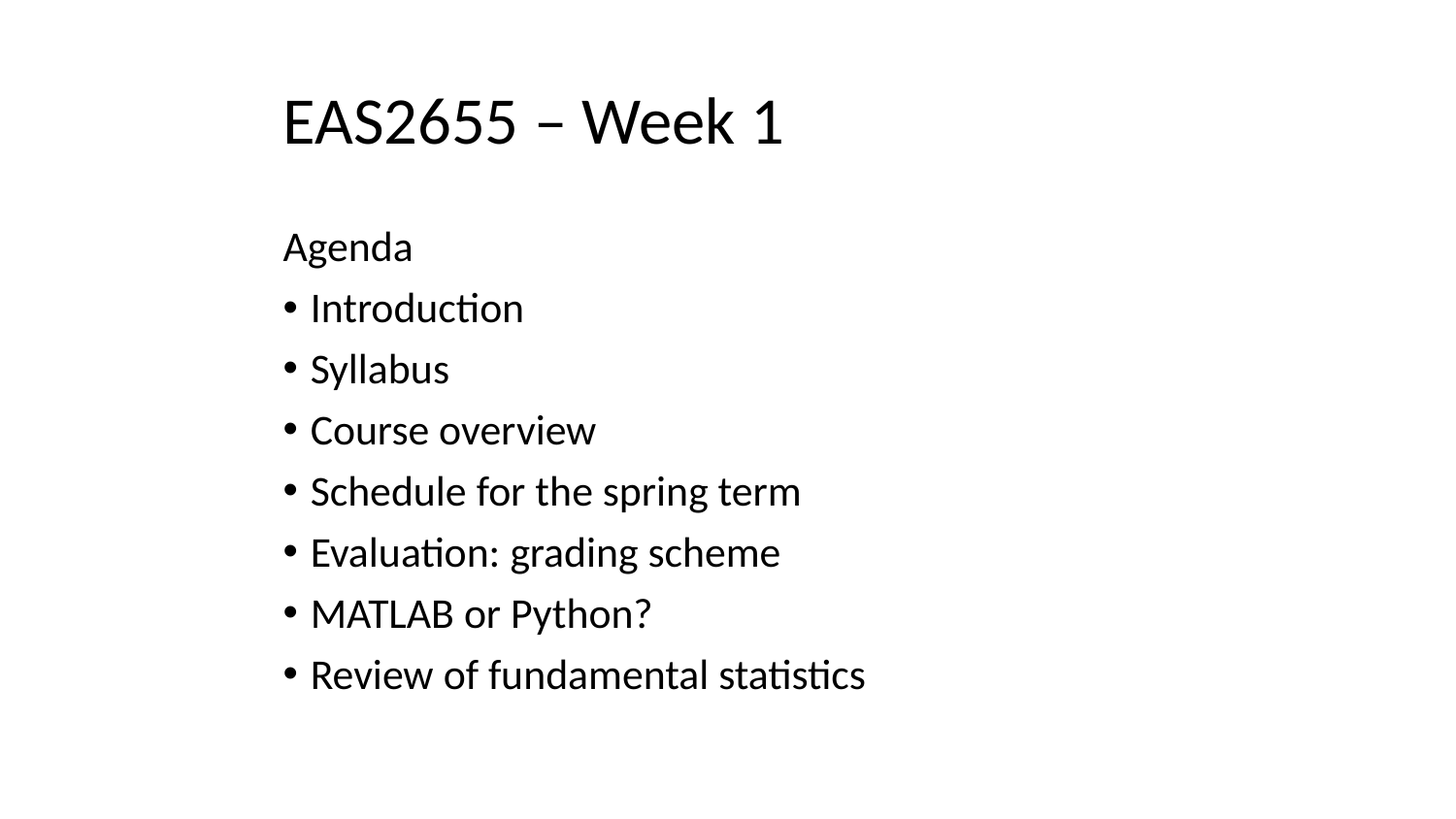

# EAS2655 – Week 1
Agenda
Introduction
Syllabus
Course overview
Schedule for the spring term
Evaluation: grading scheme
MATLAB or Python?
Review of fundamental statistics